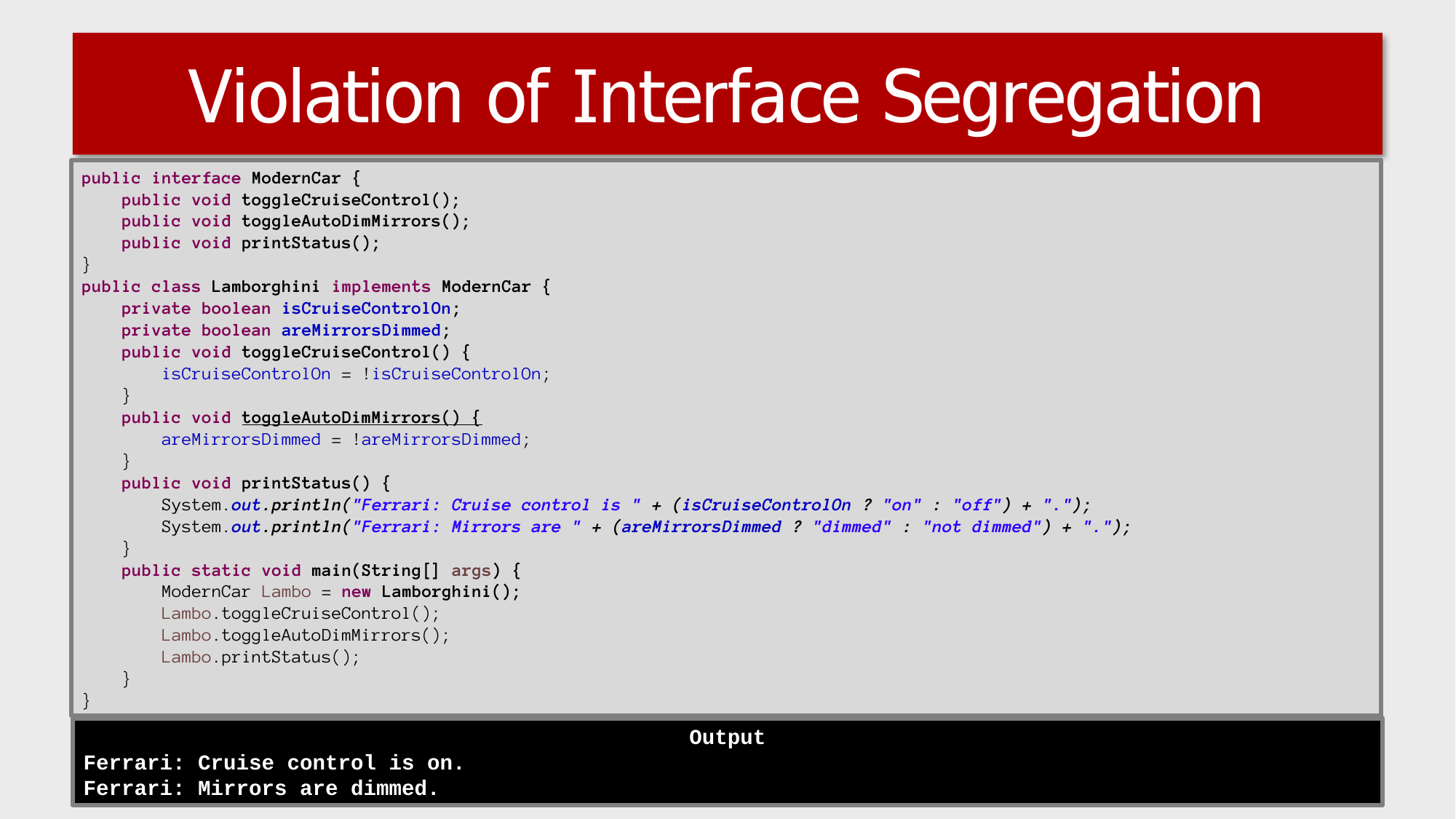

# Violation of Interface Segregation
public interface ModernCar {
    public void toggleCruiseControl();
    public void toggleAutoDimMirrors();
    public void printStatus();
}
public class Lamborghini implements ModernCar {
    private boolean isCruiseControlOn;
    private boolean areMirrorsDimmed;
    public void toggleCruiseControl() {
        isCruiseControlOn = !isCruiseControlOn;
    }
    public void toggleAutoDimMirrors() {
        areMirrorsDimmed = !areMirrorsDimmed;
    }
    public void printStatus() {
        System.out.println("Ferrari: Cruise control is " + (isCruiseControlOn ? "on" : "off") + ".");
        System.out.println("Ferrari: Mirrors are " + (areMirrorsDimmed ? "dimmed" : "not dimmed") + ".");
    }
    public static void main(String[] args) {
        ModernCar Lambo = new Lamborghini();
        Lambo.toggleCruiseControl();
        Lambo.toggleAutoDimMirrors();
        Lambo.printStatus();
    }
}
Output
Ferrari: Cruise control is on.
Ferrari: Mirrors are dimmed.